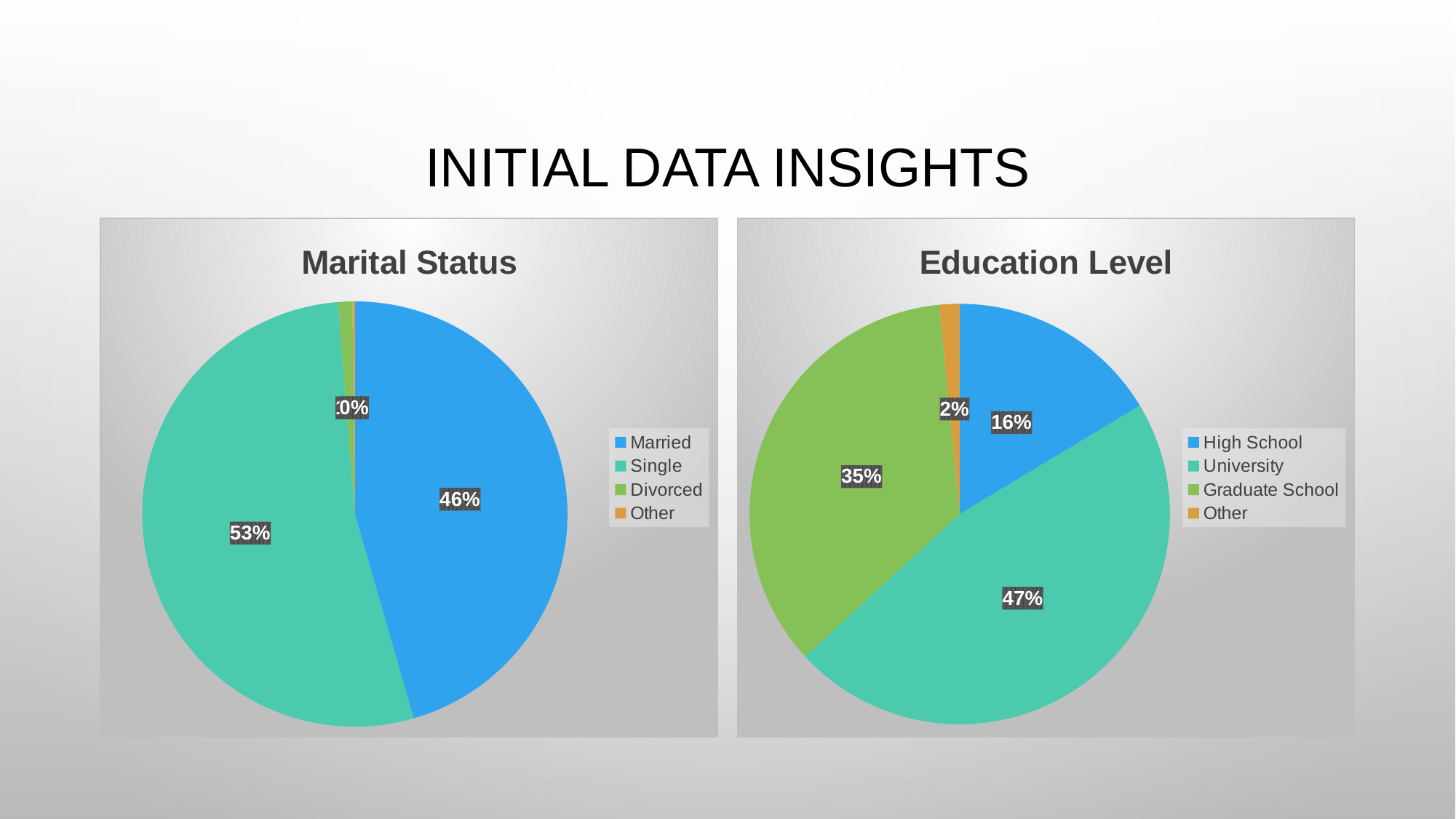

# Initial Data Insights

### Chart:

| Category | Marital Status |
|---|---|
| Married | 13659.0 |
| Single | 15964.0 |
| Divorced | 323.0 |
| Other | 54.0 |

### Chart: Education Level

| Category | Sales |
|---|---|
| High School | 4917.0 |
| University | 14030.0 |
| Graduate School | 10585.0 |
| Other | 468.0 |